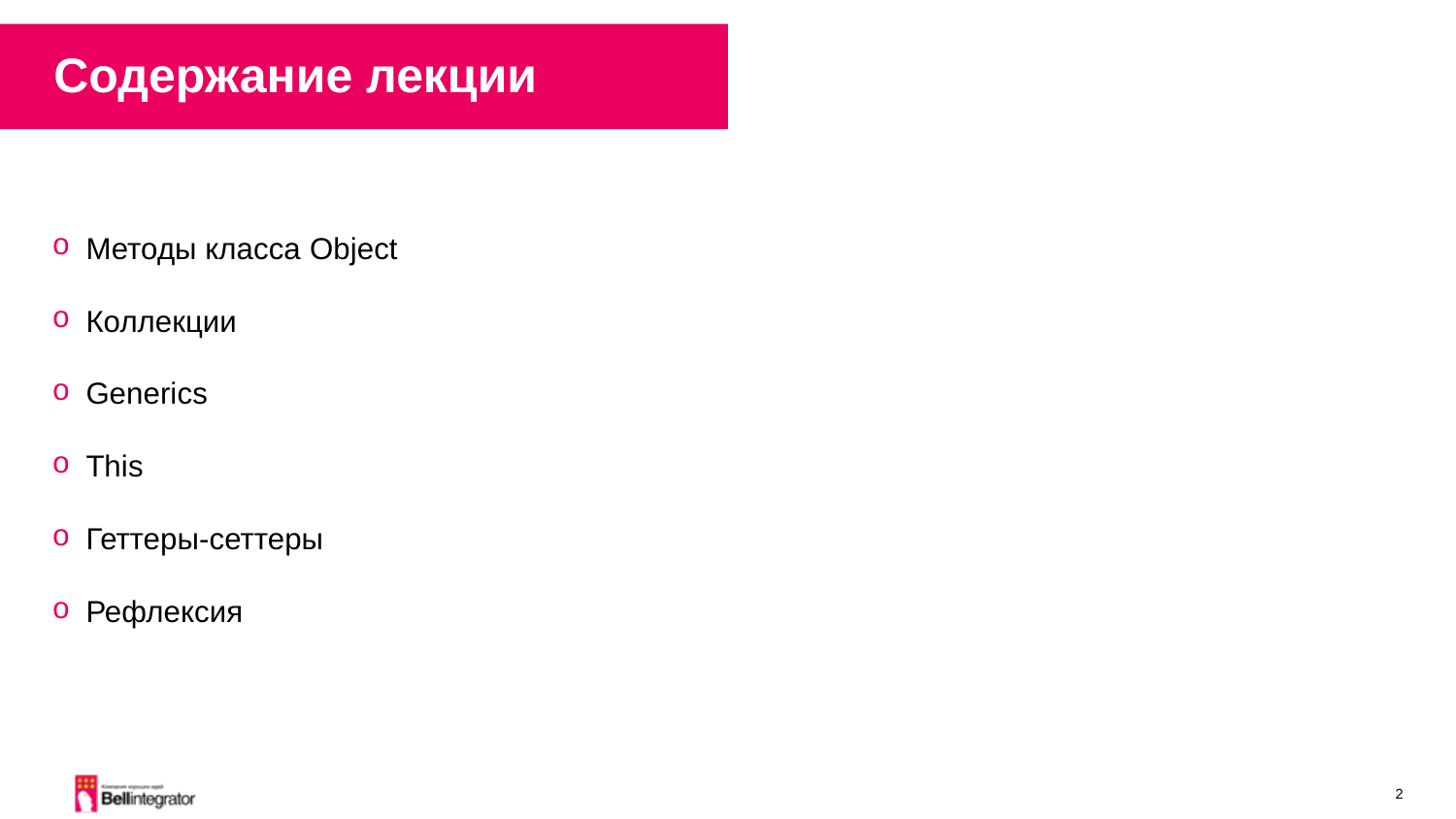

Содержание лекции

Методы класса Object

Коллекции

Generics

This

Геттеры-сеттеры
Рефлексия

2